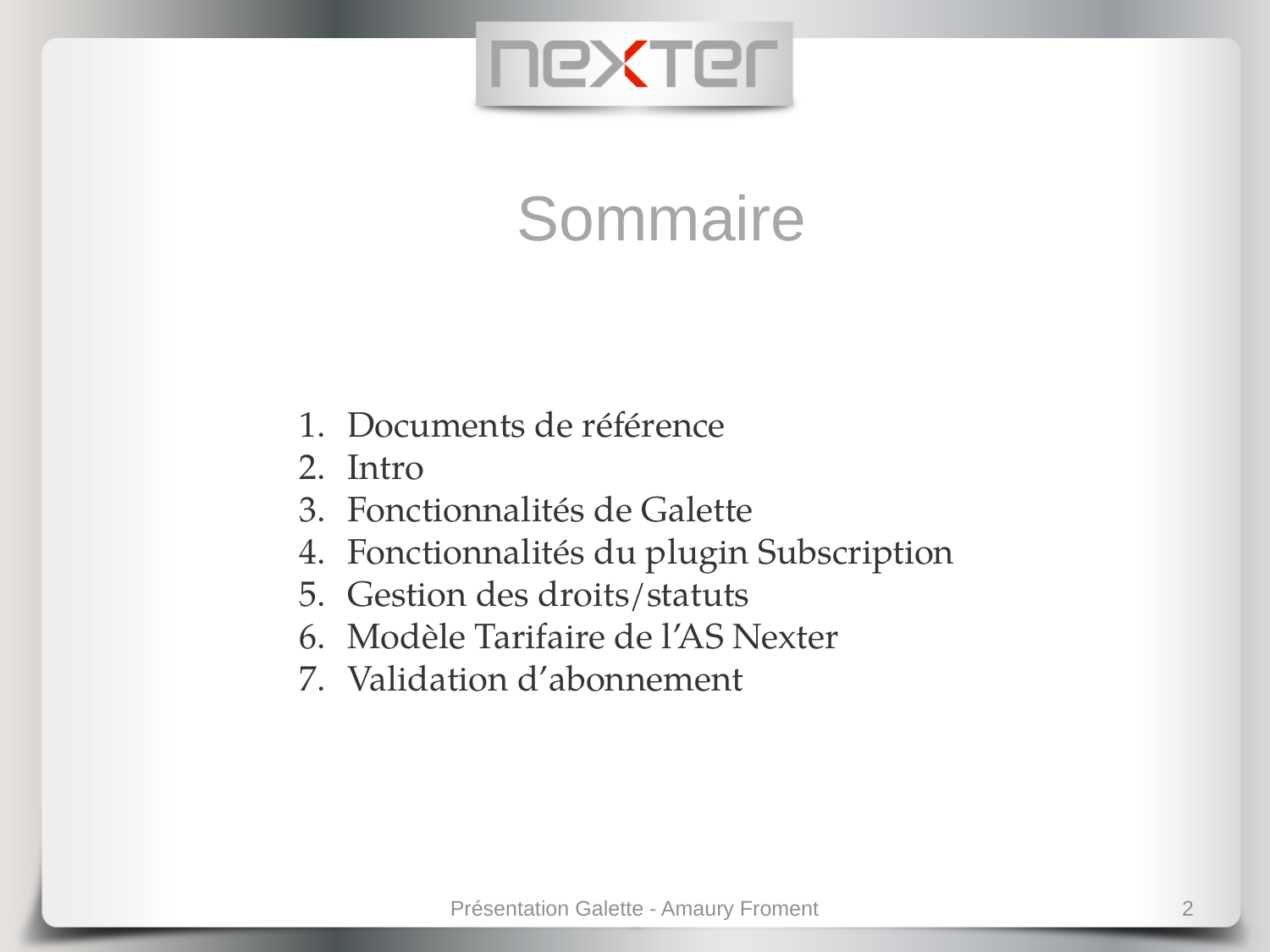

# Sommaire
Documents de référence
Intro
Fonctionnalités de Galette
Fonctionnalités du plugin Subscription
Gestion des droits/statuts
Modèle Tarifaire de l’AS Nexter
Validation d’abonnement
Présentation Galette - Amaury Froment
2